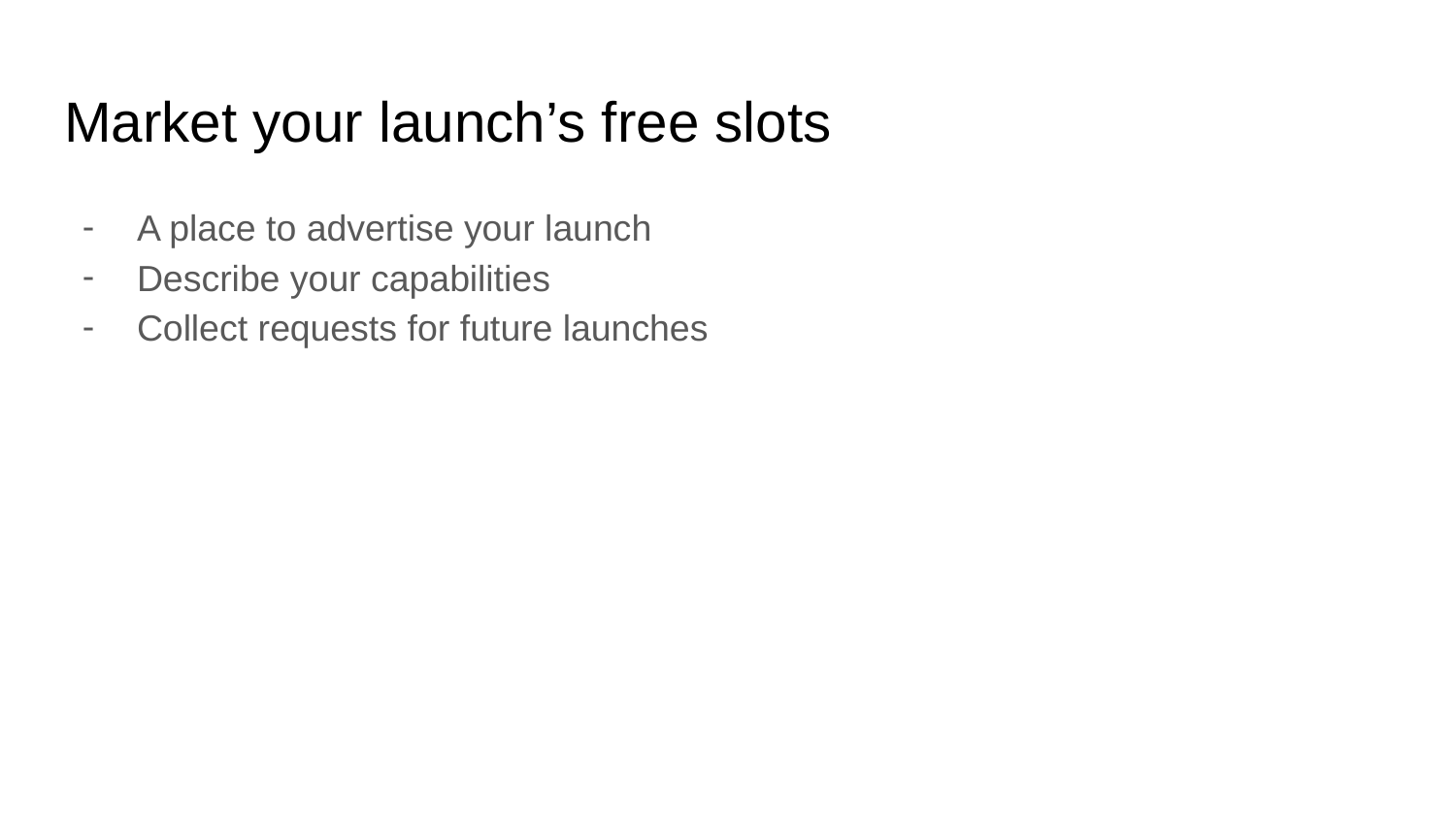

# Market your launch’s free slots
A place to advertise your launch
Describe your capabilities
Collect requests for future launches